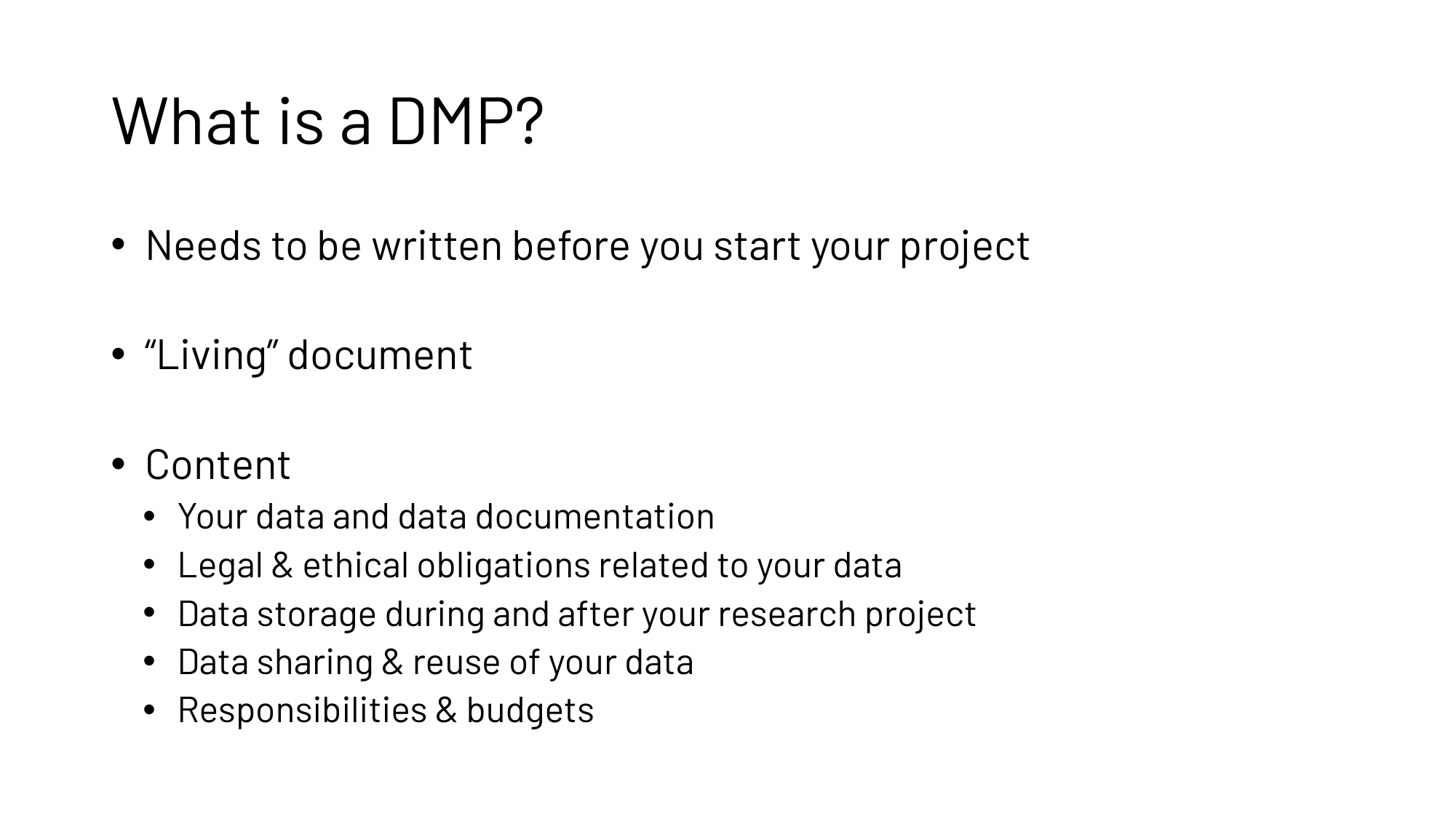

# What is a DMP?
Needs to be written before you start your project

“Living” document

Content
Your data and data documentation
Legal & ethical obligations related to your data
Data storage during and after your research project
Data sharing & reuse of your data
Responsibilities & budgets